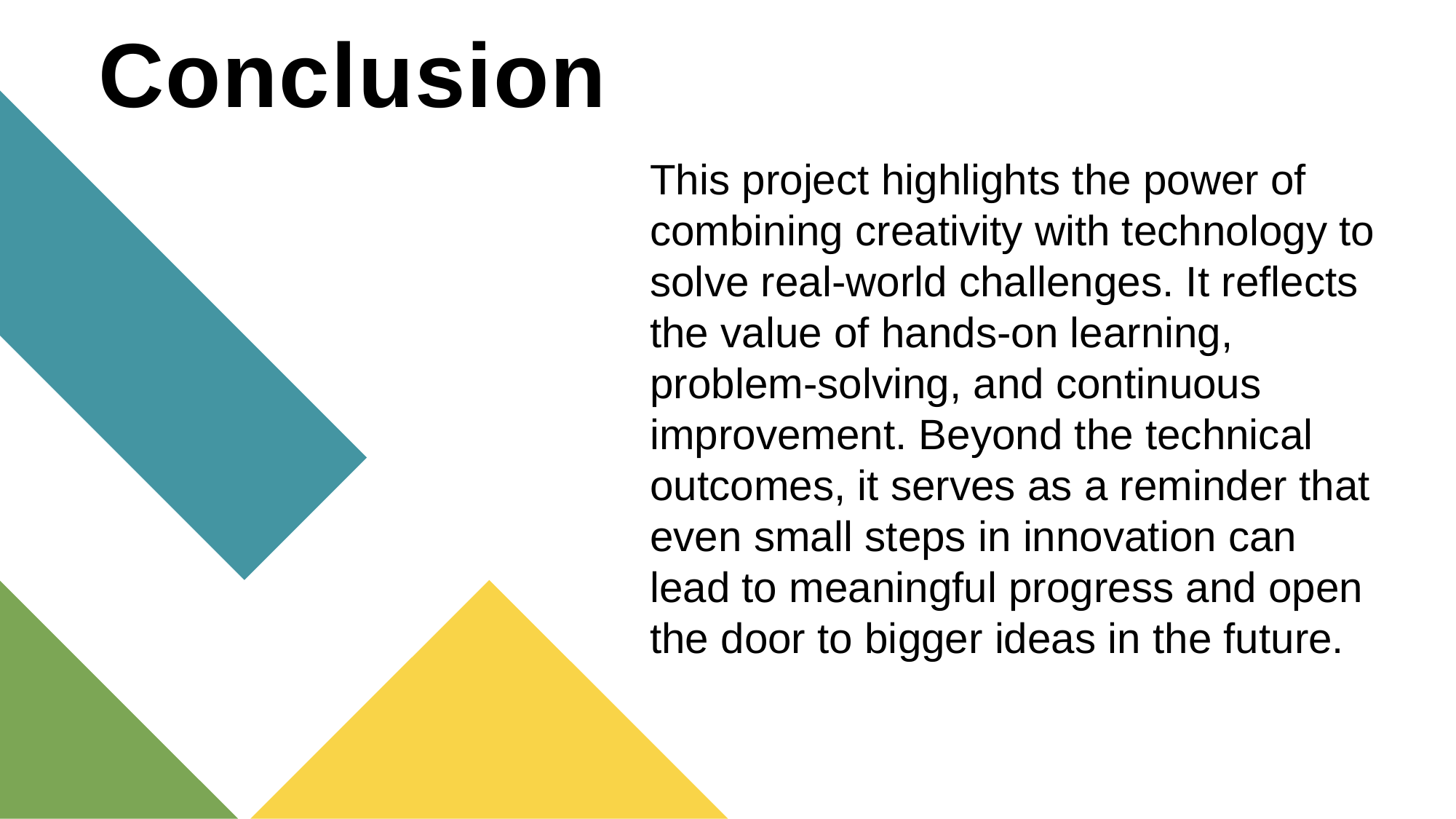

# Conclusion
This project highlights the power of combining creativity with technology to solve real-world challenges. It reflects the value of hands-on learning, problem-solving, and continuous improvement. Beyond the technical outcomes, it serves as a reminder that even small steps in innovation can lead to meaningful progress and open the door to bigger ideas in the future.